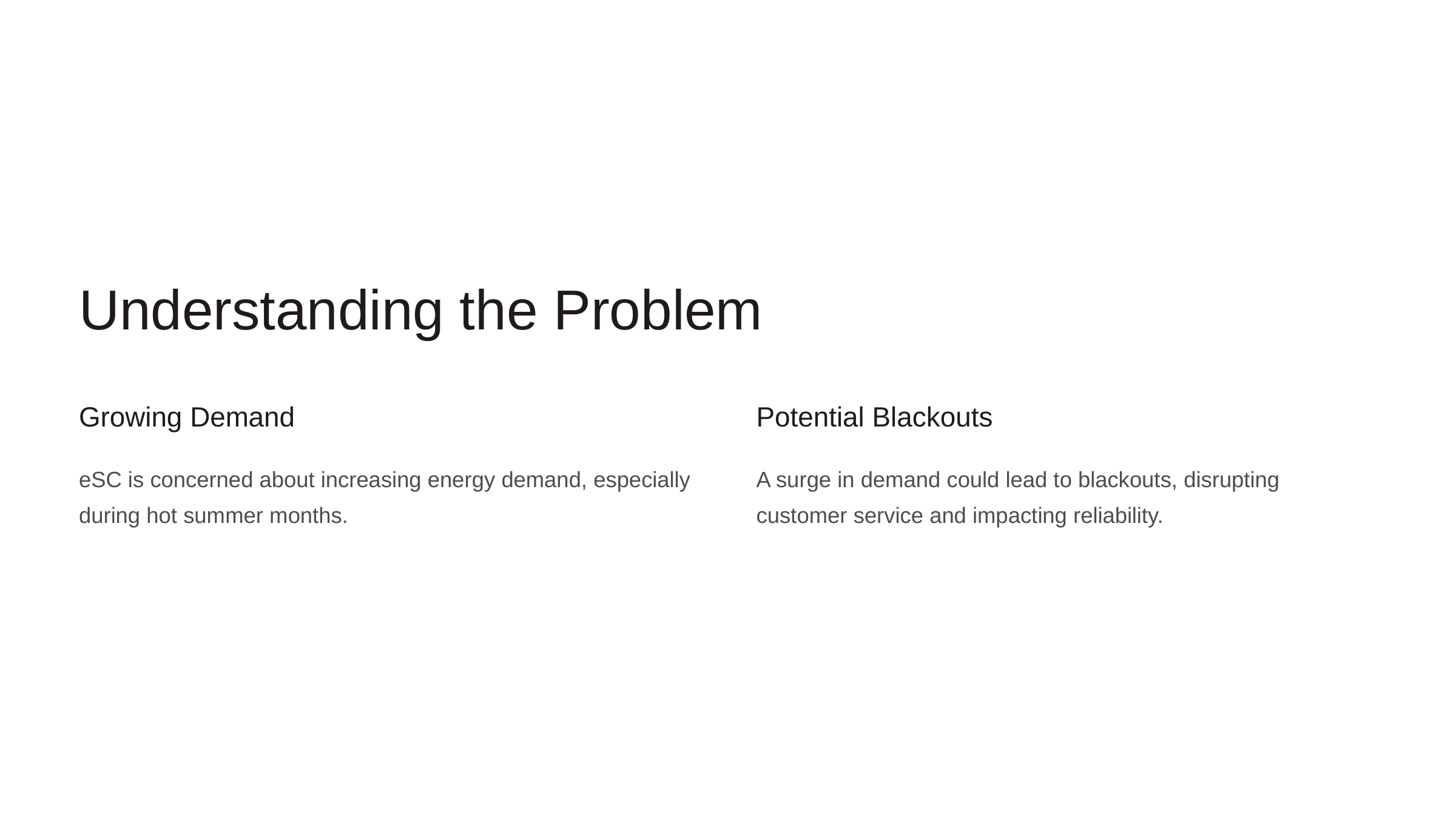

Understanding the Problem
Growing Demand
Potential Blackouts
eSC is concerned about increasing energy demand, especially during hot summer months.
A surge in demand could lead to blackouts, disrupting customer service and impacting reliability.